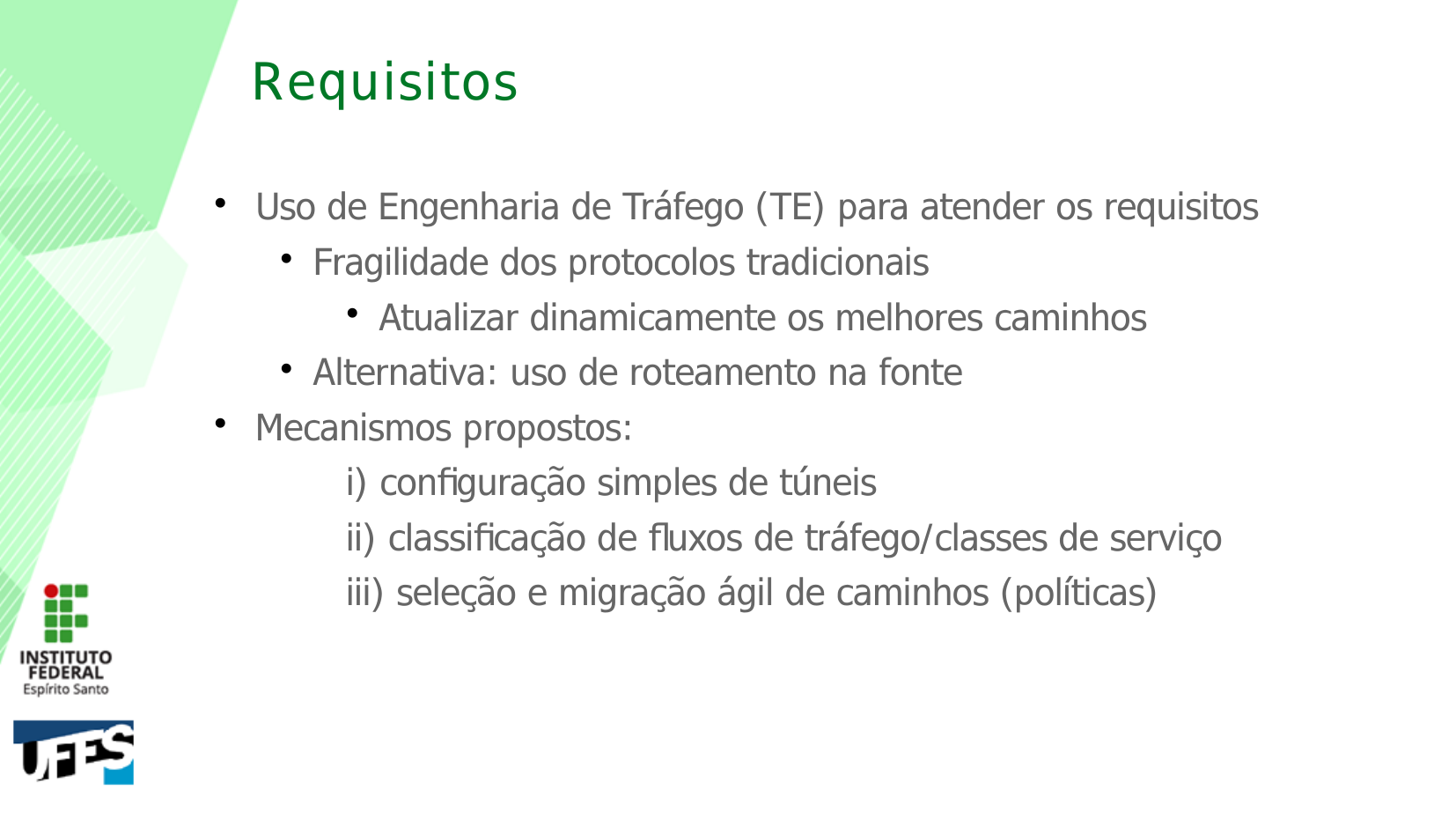

Requisitos
Uso de Engenharia de Tráfego (TE) para atender os requisitos
Fragilidade dos protocolos tradicionais
Atualizar dinamicamente os melhores caminhos
Alternativa: uso de roteamento na fonte
Mecanismos propostos:
	i) configuração simples de túneis
	ii) classificação de fluxos de tráfego/classes de serviço
	iii) seleção e migração ágil de caminhos (políticas)